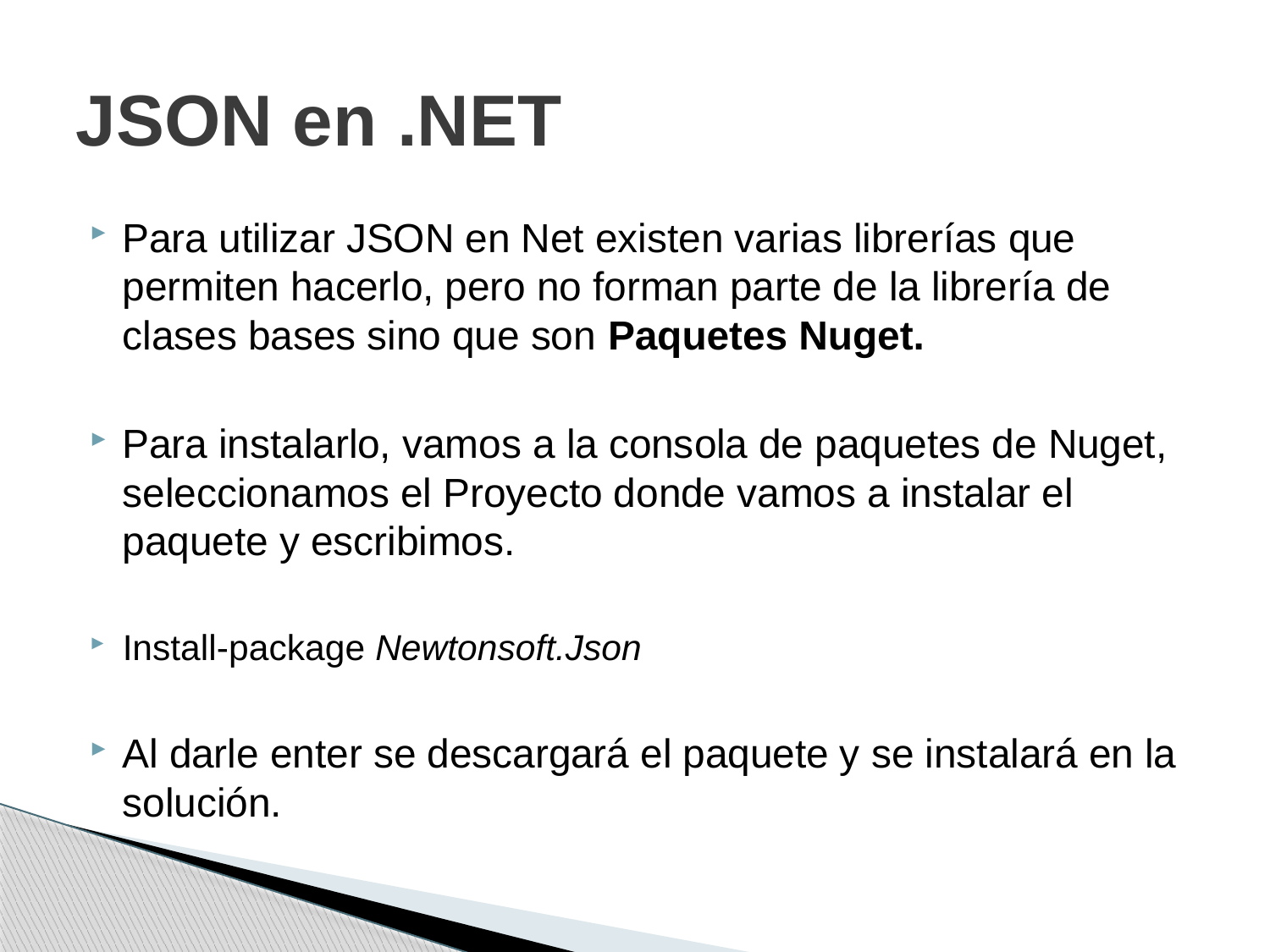

# JSON en .NET
Para utilizar JSON en Net existen varias librerías que permiten hacerlo, pero no forman parte de la librería de clases bases sino que son Paquetes Nuget.

Para instalarlo, vamos a la consola de paquetes de Nuget, seleccionamos el Proyecto donde vamos a instalar el paquete y escribimos.

Install-package Newtonsoft.Json

Al darle enter se descargará el paquete y se instalará en la solución.